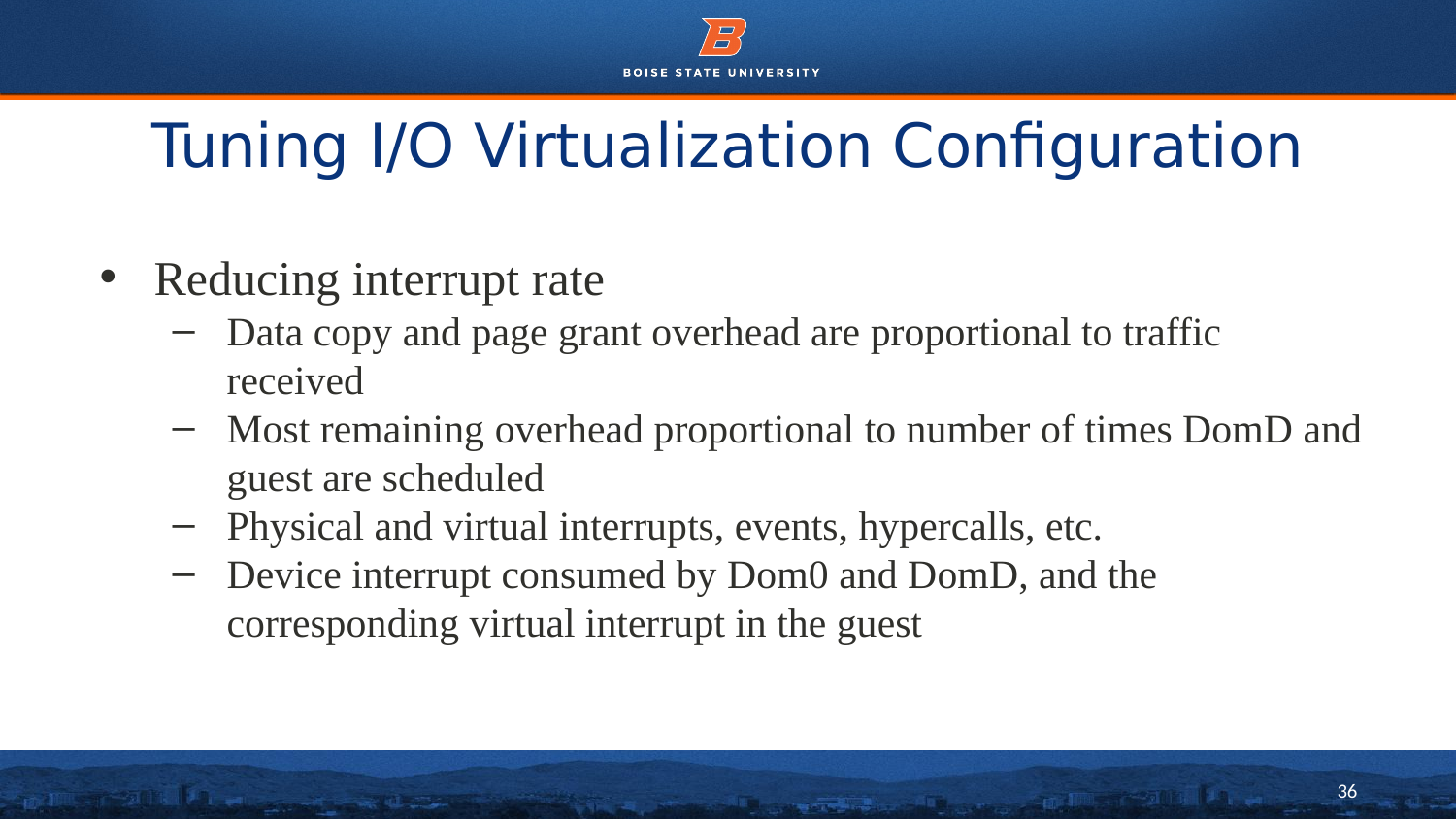

# Tuning I/O Virtualization Configuration

Reducing interrupt rate
Data copy and page grant overhead are proportional to traffic received
Most remaining overhead proportional to number of times DomD and guest are scheduled
Physical and virtual interrupts, events, hypercalls, etc.
Device interrupt consumed by Dom0 and DomD, and the corresponding virtual interrupt in the guest